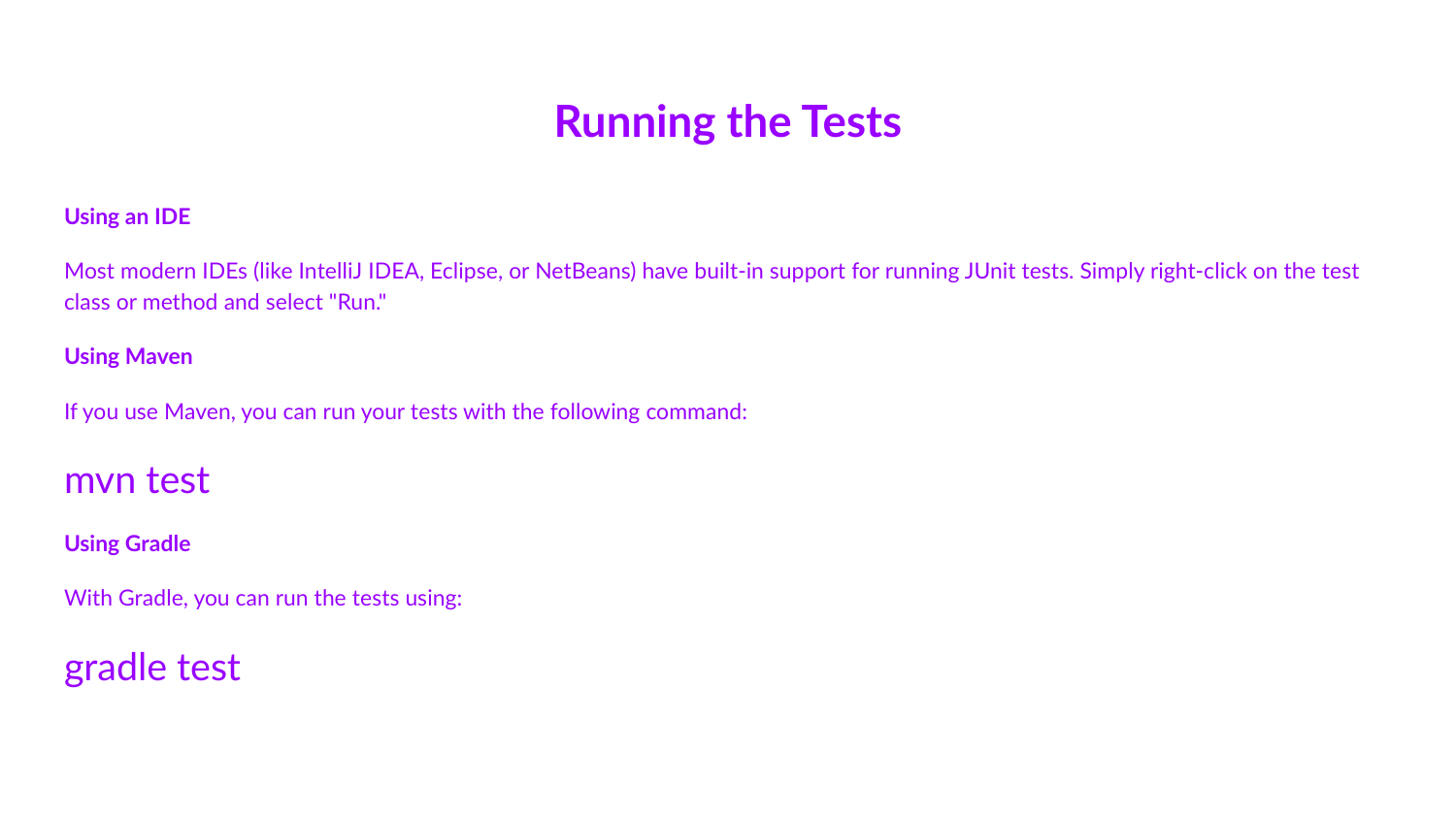

# Running the Tests

Using an IDE
Most modern IDEs (like IntelliJ IDEA, Eclipse, or NetBeans) have built-in support for running JUnit tests. Simply right-click on the test class or method and select "Run."
Using Maven
If you use Maven, you can run your tests with the following command:
mvn test
Using Gradle
With Gradle, you can run the tests using:
gradle test